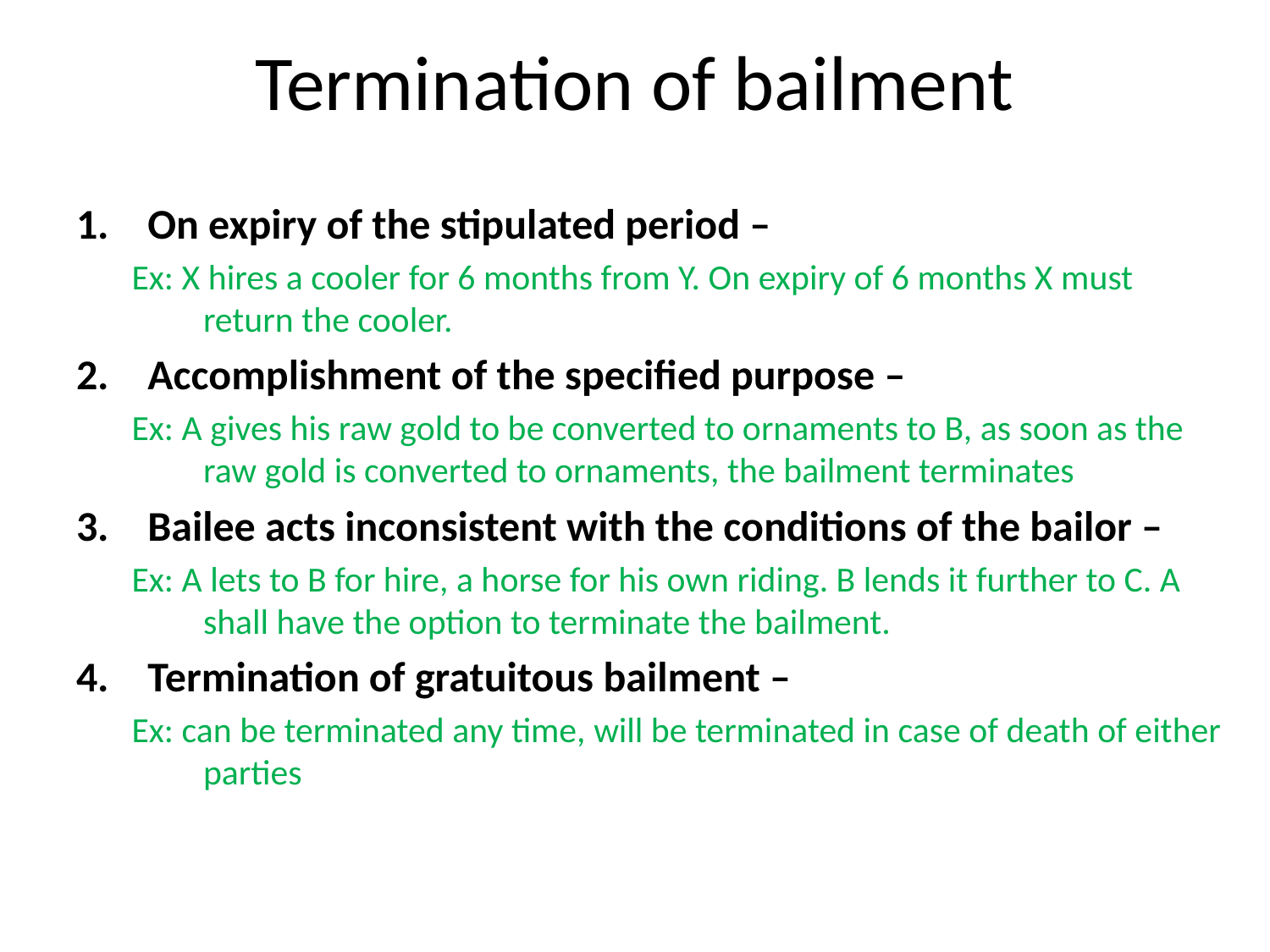

# Termination of bailment
On expiry of the stipulated period –
Ex: X hires a cooler for 6 months from Y. On expiry of 6 months X must return the cooler.
Accomplishment of the specified purpose –
Ex: A gives his raw gold to be converted to ornaments to B, as soon as the raw gold is converted to ornaments, the bailment terminates
Bailee acts inconsistent with the conditions of the bailor –
Ex: A lets to B for hire, a horse for his own riding. B lends it further to C. A shall have the option to terminate the bailment.
Termination of gratuitous bailment –
Ex: can be terminated any time, will be terminated in case of death of either parties